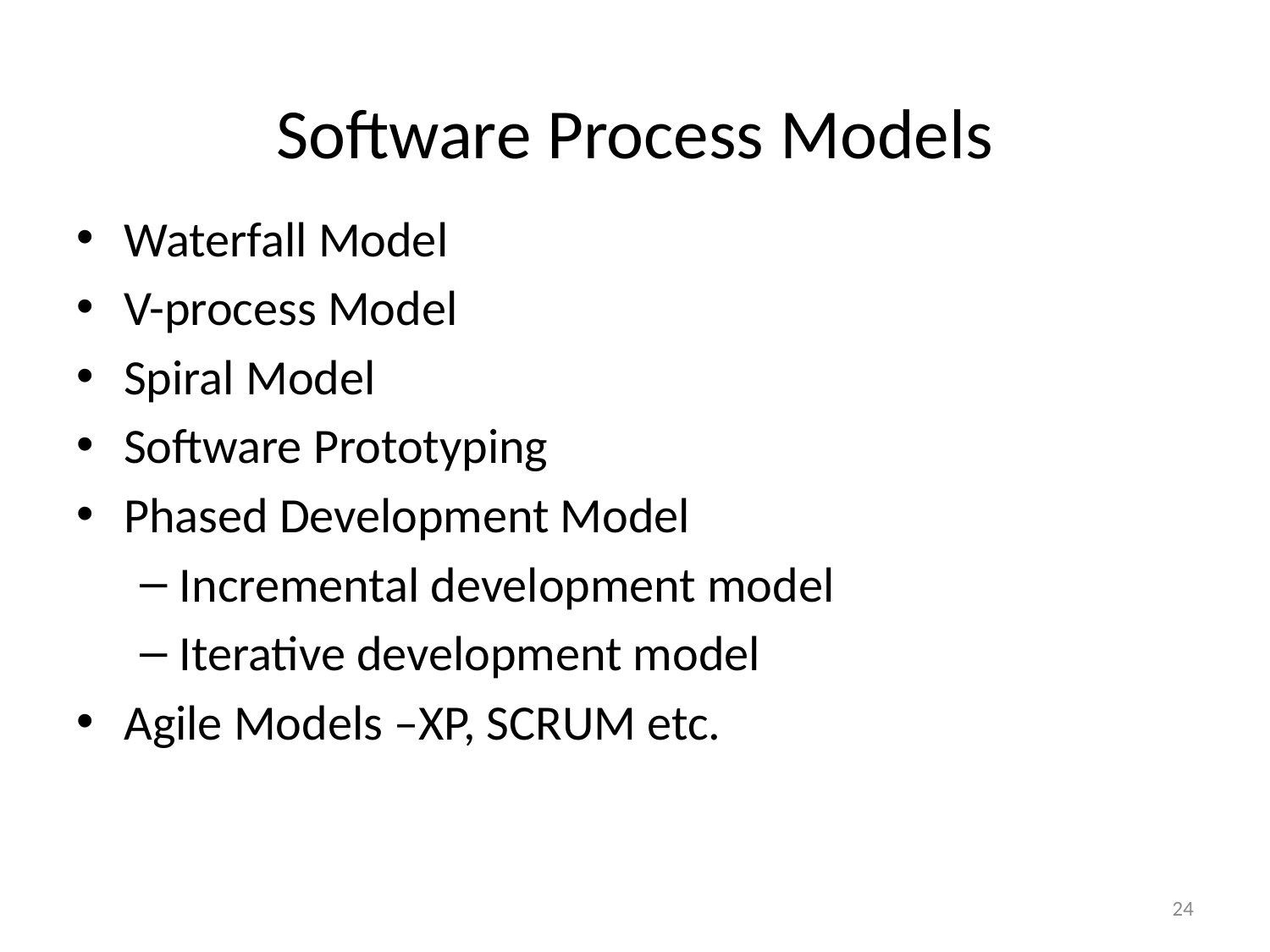

# Software Process Models
Waterfall Model
V-process Model
Spiral Model
Software Prototyping
Phased Development Model
Incremental development model
Iterative development model
Agile Models –XP, SCRUM etc.
24